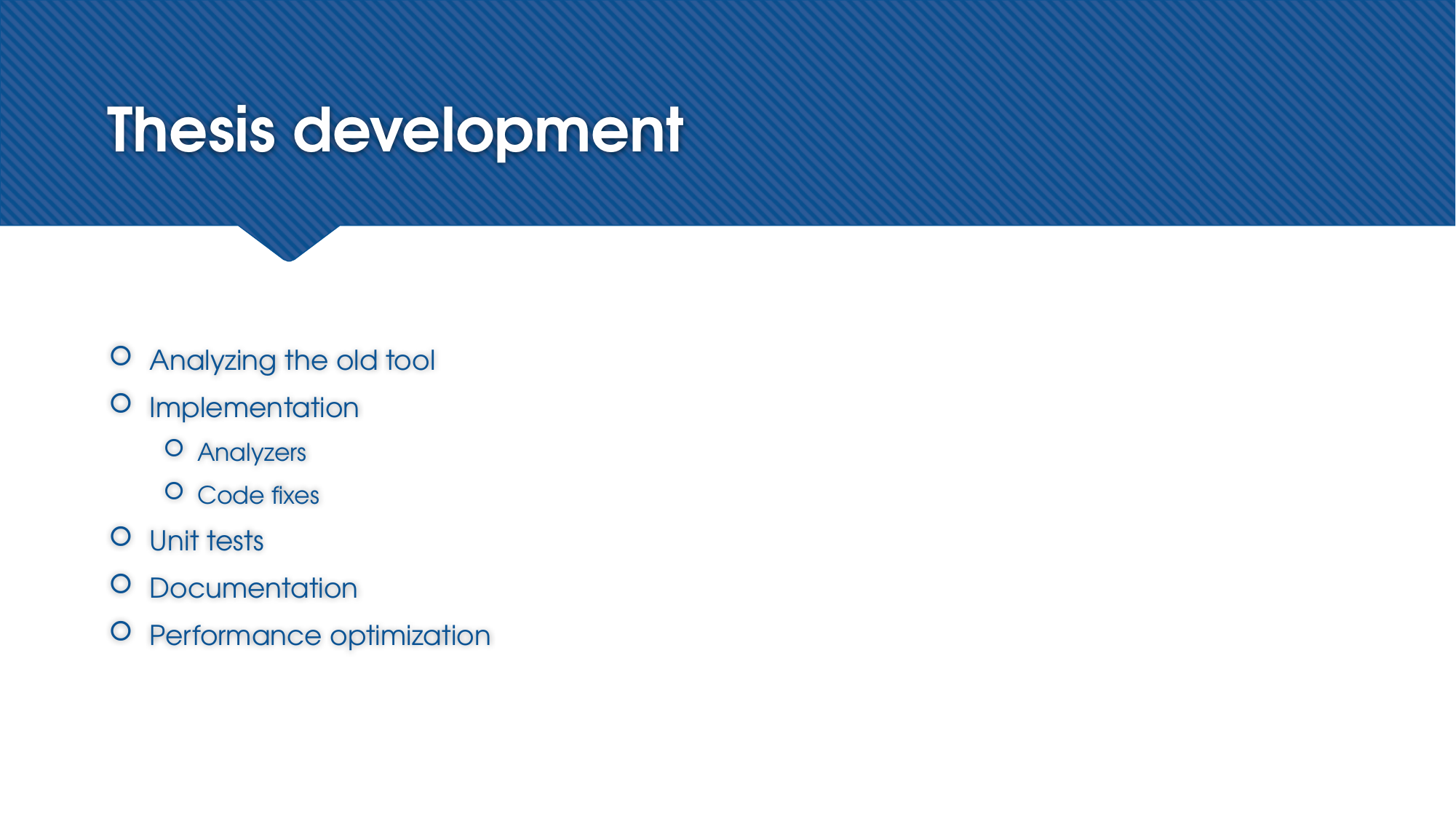

# Thesis development
Analyzing the old tool
Implementation
Analyzers
Code fixes
Unit tests
Documentation
Performance optimization